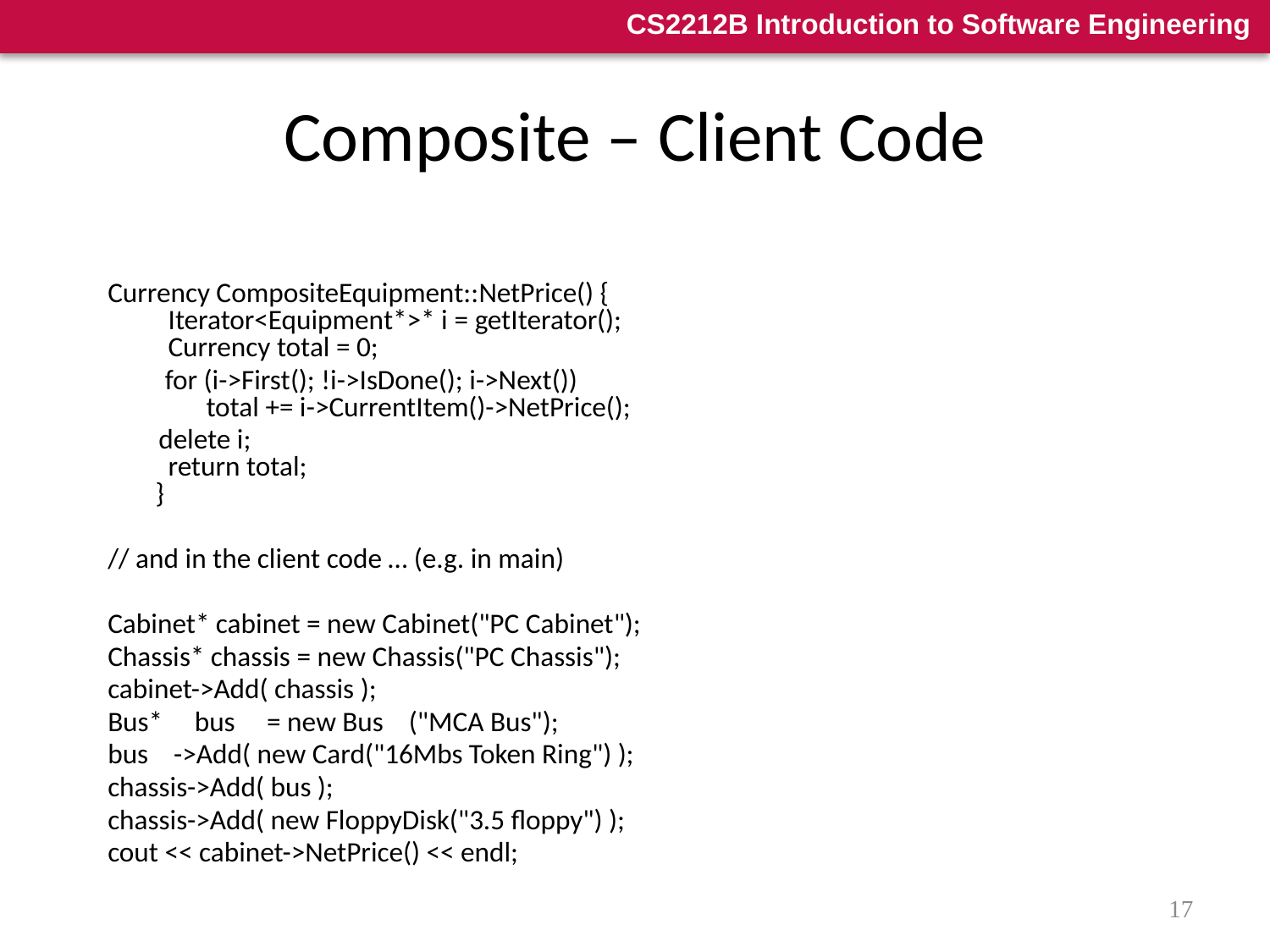

# Composite – Client Code
Currency CompositeEquipment::NetPrice() { 
  Iterator<Equipment*>* i = getIterator(); 
  Currency total = 0;
         for (i->First(); !i->IsDone(); i->Next()) 
        total += i->CurrentItem()->NetPrice();
        delete i; 
  return total;  
}

// and in the client code … (e.g. in main)

Cabinet* cabinet = new Cabinet("PC Cabinet");
Chassis* chassis = new Chassis("PC Chassis");
cabinet->Add( chassis );
Bus*     bus     = new Bus    ("MCA Bus");
bus    ->Add( new Card("16Mbs Token Ring") );
chassis->Add( bus );
chassis->Add( new FloppyDisk("3.5 floppy") );
cout << cabinet->NetPrice() << endl;
17